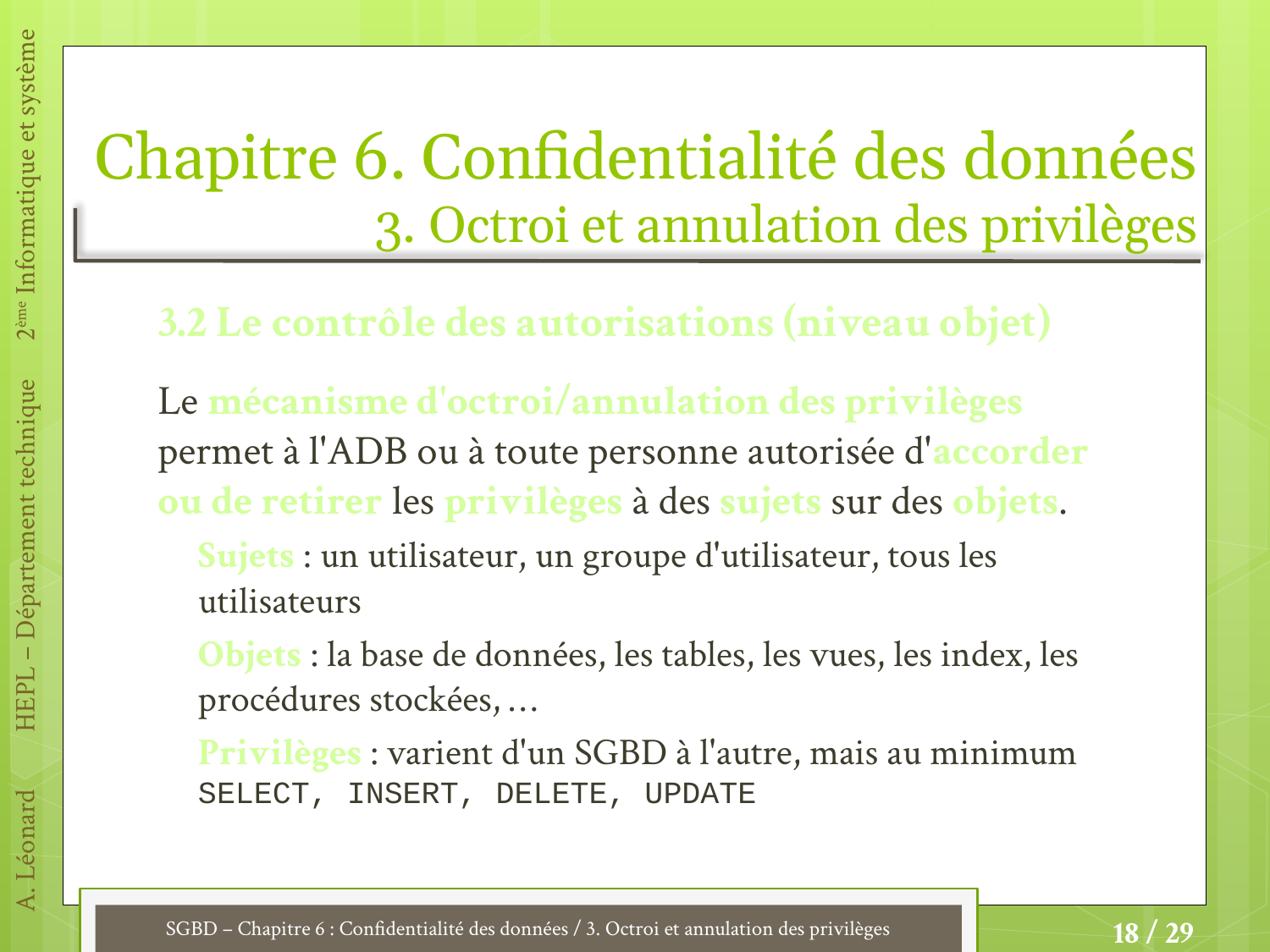

# Chapitre 6. Confidentialité des données 3. Octroi et annulation des privilèges
3.2 Le contrôle des autorisations (niveau objet)

Le mécanisme d'octroi/annulation des privilèges permet à l'ADB ou à toute personne autorisée d'accorder ou de retirer les privilèges à des sujets sur des objets.
Sujets : un utilisateur, un groupe d'utilisateur, tous les utilisateurs
Objets : la base de données, les tables, les vues, les index, les procédures stockées, …
Privilèges : varient d'un SGBD à l'autre, mais au minimum SELECT, INSERT, DELETE, UPDATE
SGBD – Chapitre 6 : Confidentialité des données / 3. Octroi et annulation des privilèges